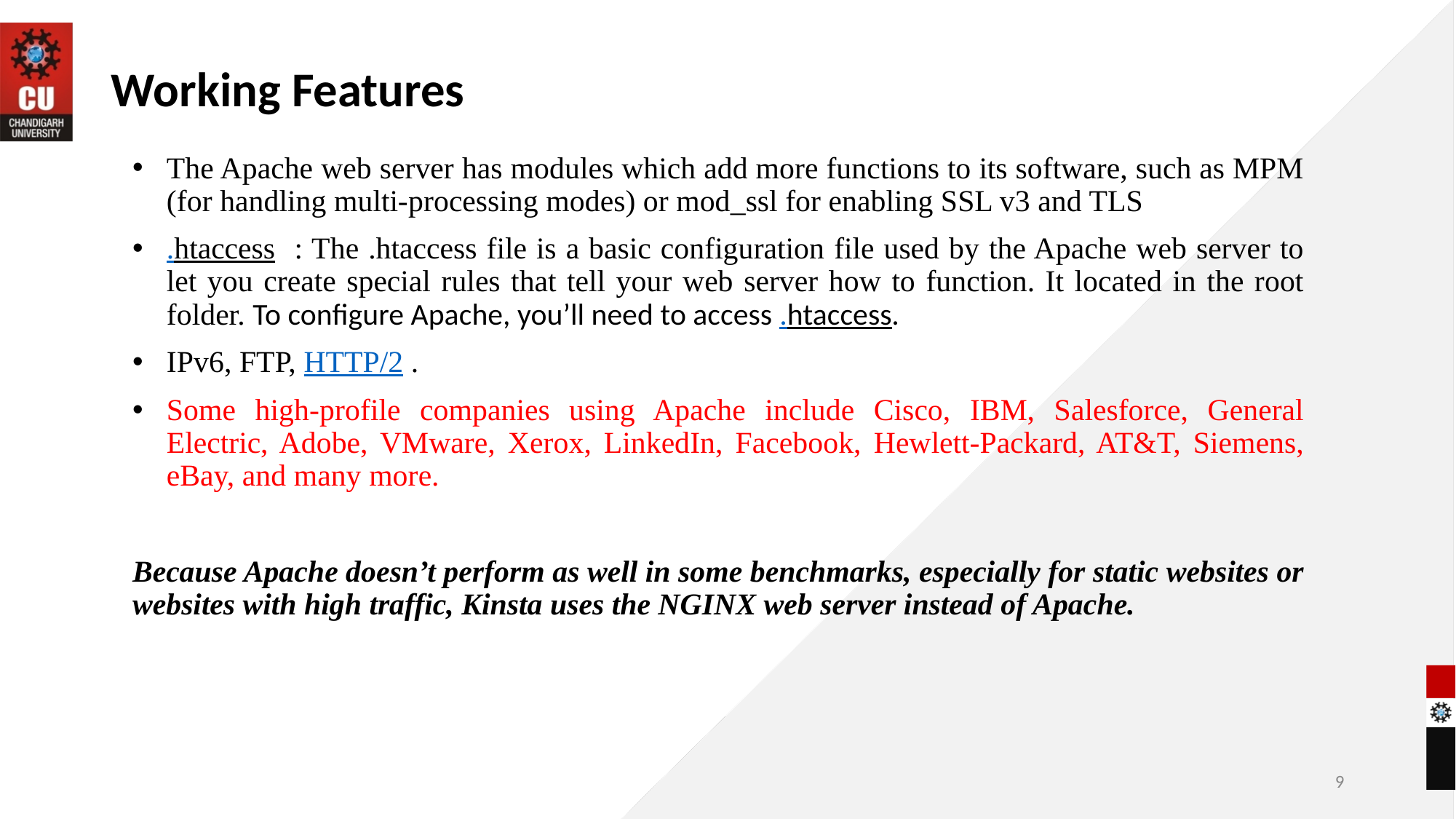

# Working Features
The Apache web server has modules which add more functions to its software, such as MPM (for handling multi-processing modes) or mod_ssl for enabling SSL v3 and TLS
.htaccess  : The .htaccess file is a basic configuration file used by the Apache web server to let you create special rules that tell your web server how to function. It located in the root folder. To configure Apache, you’ll need to access .htaccess.
IPv6, FTP, HTTP/2 .
Some high-profile companies using Apache include Cisco, IBM, Salesforce, General Electric, Adobe, VMware, Xerox, LinkedIn, Facebook, Hewlett-Packard, AT&T, Siemens, eBay, and many more.

Because Apache doesn’t perform as well in some benchmarks, especially for static websites or websites with high traffic, Kinsta uses the NGINX web server instead of Apache.

9